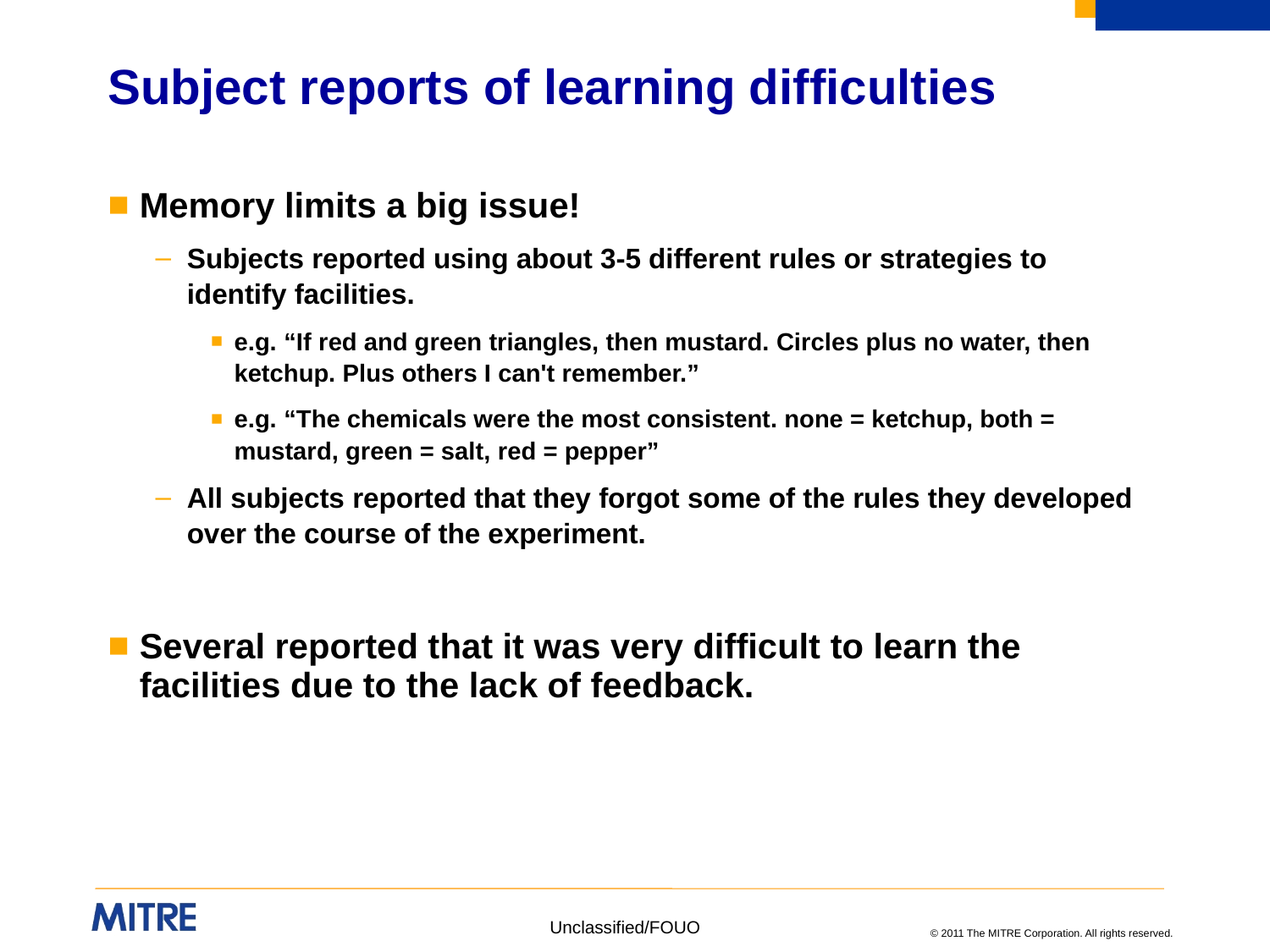

# Subject reports of learning difficulties
Memory limits a big issue!
Subjects reported using about 3-5 different rules or strategies to identify facilities.
e.g. “If red and green triangles, then mustard. Circles plus no water, then ketchup. Plus others I can't remember.”
e.g. “The chemicals were the most consistent. none = ketchup, both = mustard, green = salt, red = pepper”
All subjects reported that they forgot some of the rules they developed over the course of the experiment.

Several reported that it was very difficult to learn the facilities due to the lack of feedback.